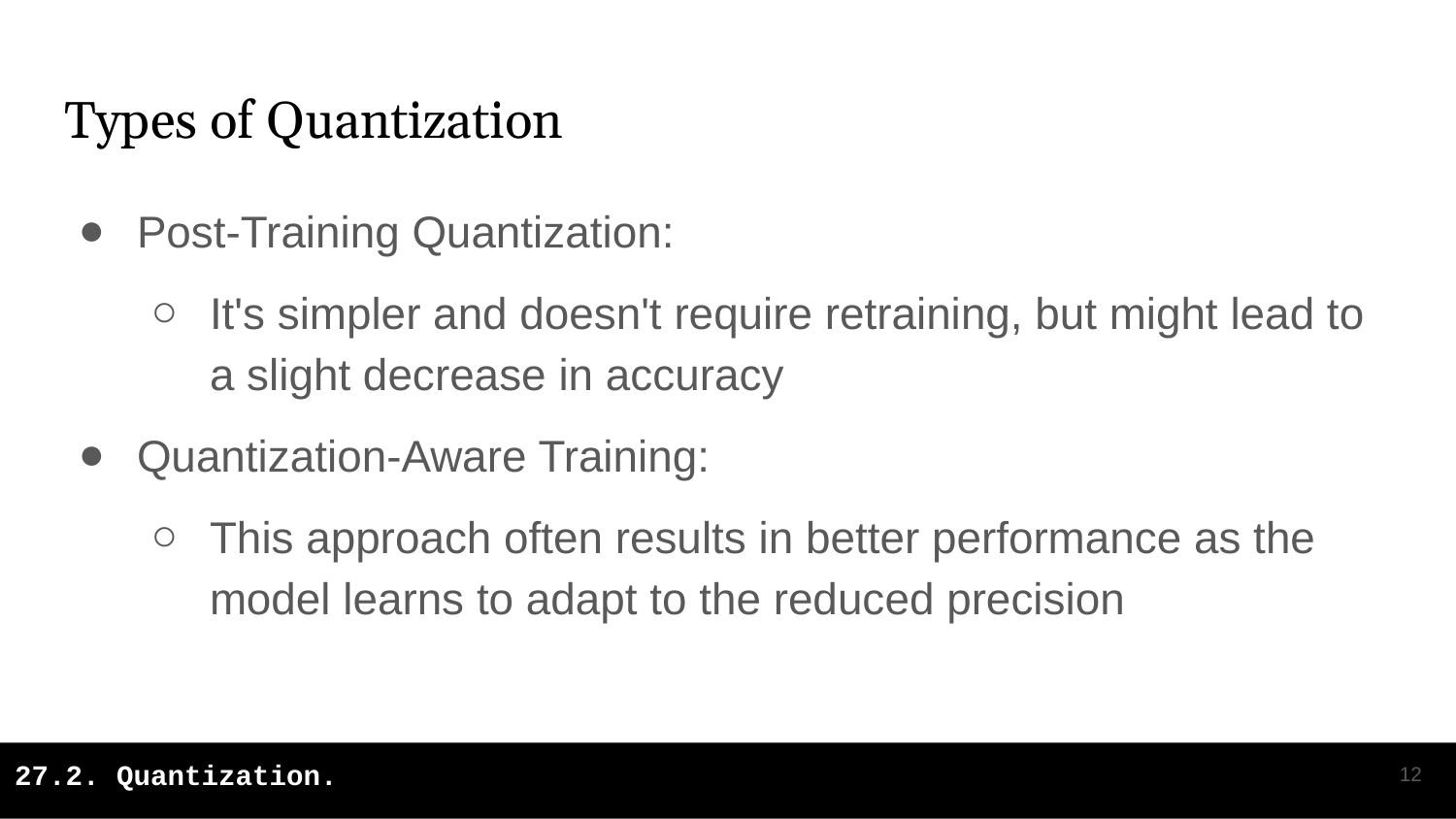

# Types of Quantization
Post-Training Quantization:
It's simpler and doesn't require retraining, but might lead to a slight decrease in accuracy
Quantization-Aware Training:
This approach often results in better performance as the model learns to adapt to the reduced precision
12
27.2. Quantization.